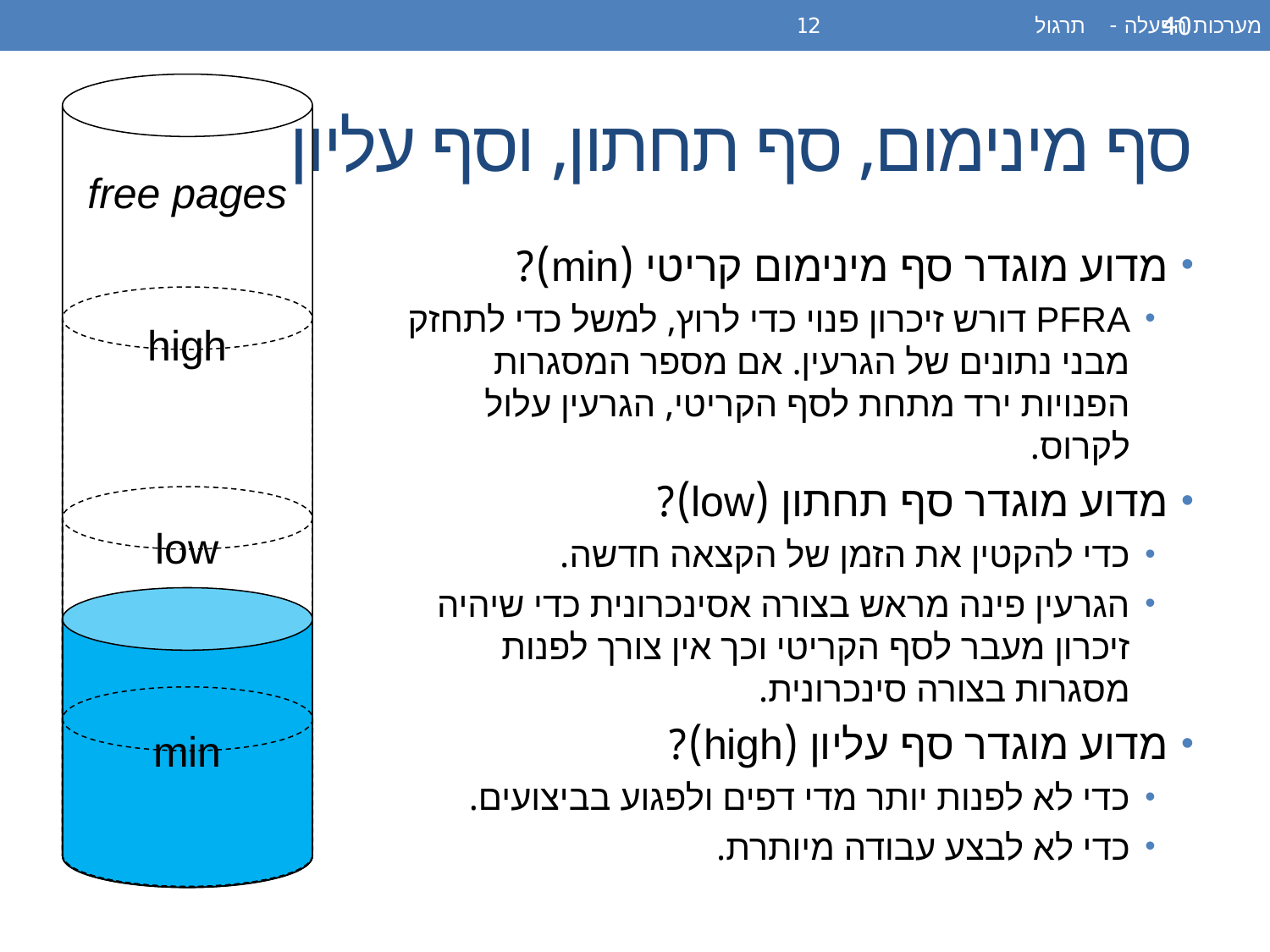

מערכות הפעלה - תרגול 12
40

free pages

high

low

min

# סף מינימום, סף תחתון, וסף עליון
מדוע מוגדר סף מינימום קריטי (min)?
PFRA דורש זיכרון פנוי כדי לרוץ, למשל כדי לתחזק מבני נתונים של הגרעין. אם מספר המסגרות הפנויות ירד מתחת לסף הקריטי, הגרעין עלול לקרוס.
מדוע מוגדר סף תחתון (low)?
כדי להקטין את הזמן של הקצאה חדשה.
הגרעין פינה מראש בצורה אסינכרונית כדי שיהיה זיכרון מעבר לסף הקריטי וכך אין צורך לפנות מסגרות בצורה סינכרונית.
מדוע מוגדר סף עליון (high)?
כדי לא לפנות יותר מדי דפים ולפגוע בביצועים.
כדי לא לבצע עבודה מיותרת.